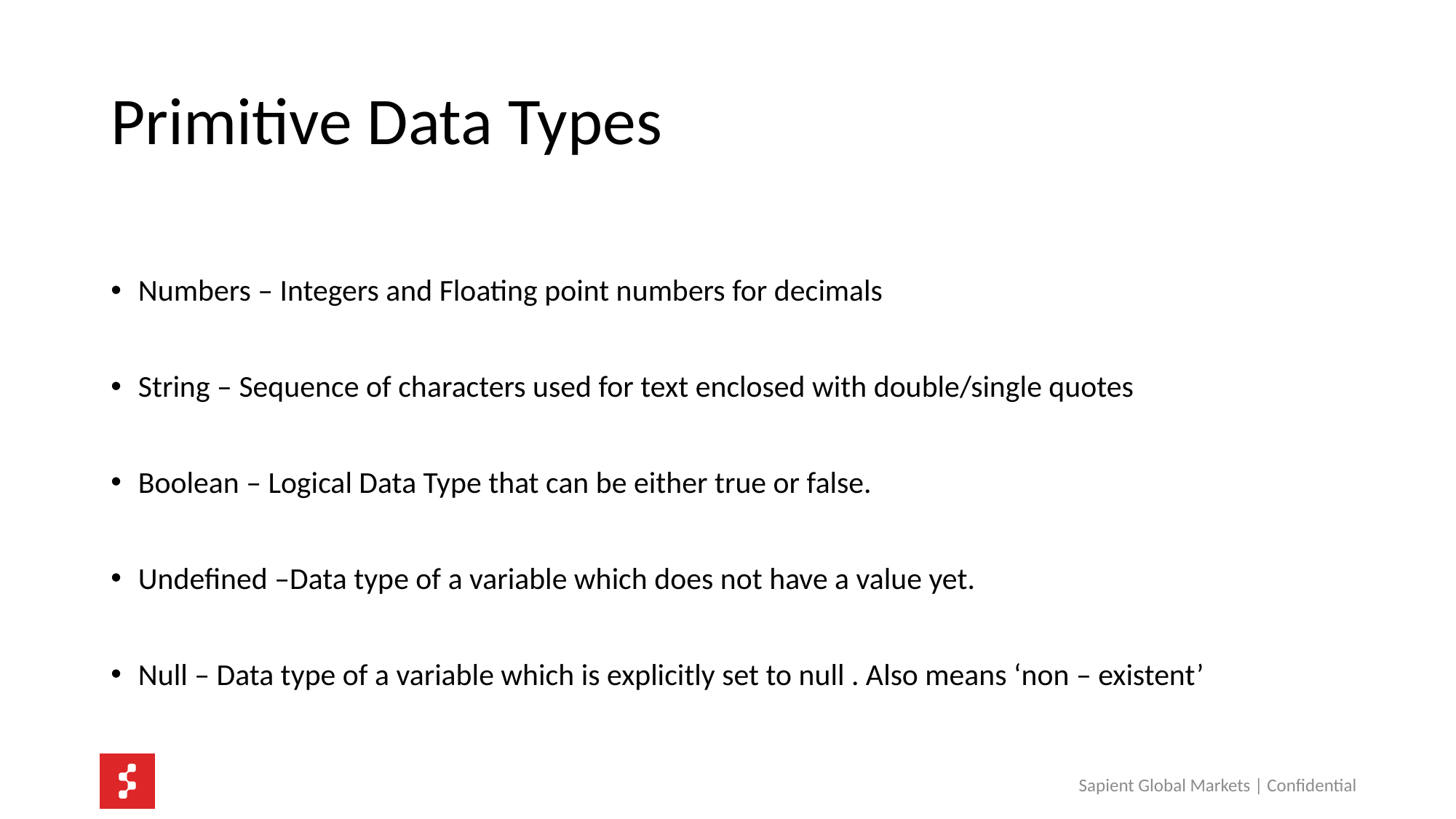

# Primitive Data Types

Numbers – Integers and Floating point numbers for decimals

String – Sequence of characters used for text enclosed with double/single quotes

Boolean – Logical Data Type that can be either true or false.

Undefined –Data type of a variable which does not have a value yet.

Null – Data type of a variable which is explicitly set to null . Also means ‘non – existent’
Sapient Global Markets | Confidential